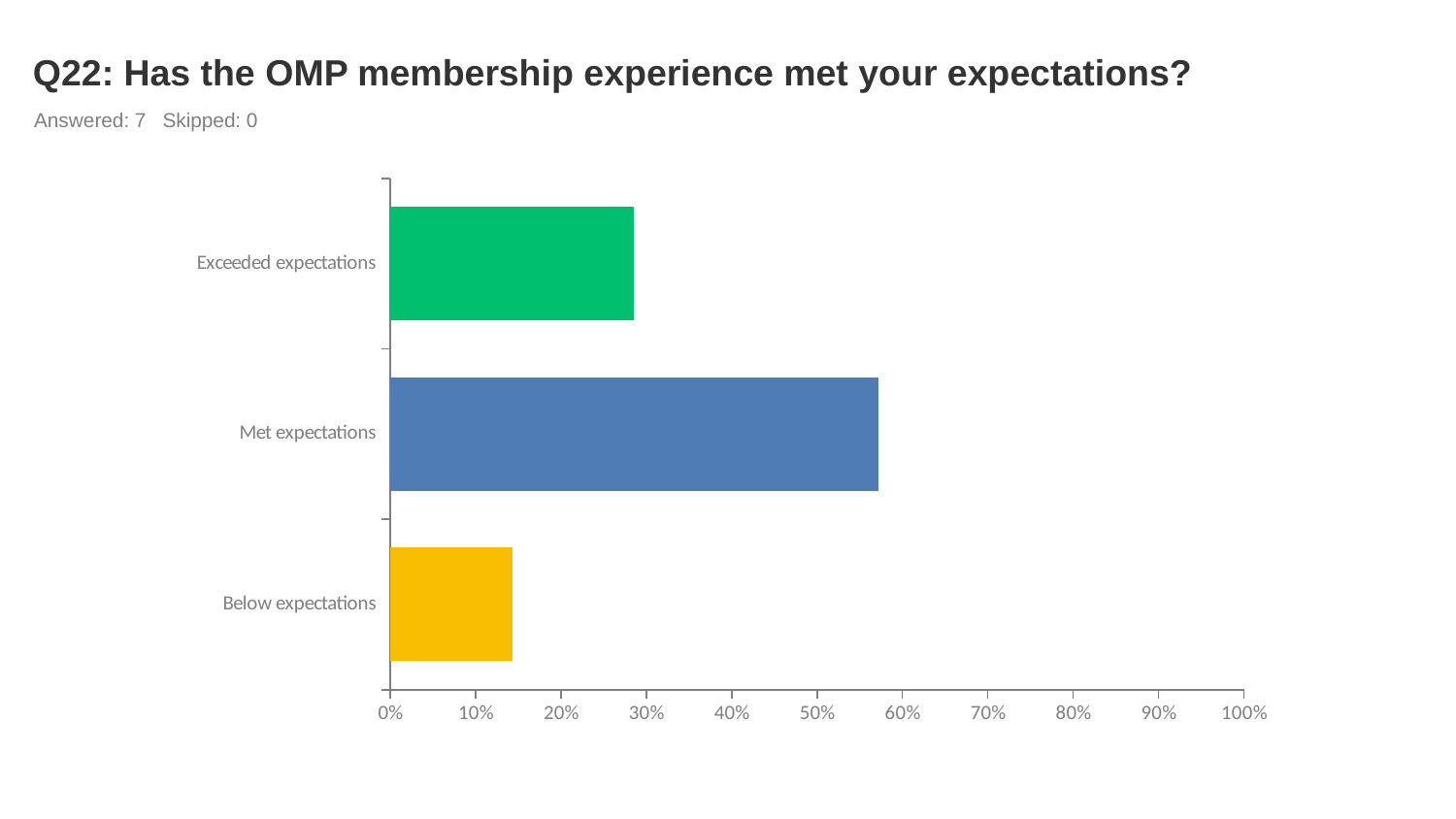

# Q22: Has the OMP membership experience met your expectations?
Answered: 7   Skipped: 0

### Chart

| Category |   |
|---|---|
| Exceeded expectations | 0.2857 |
| Met expectations | 0.5714 |
| Below expectations | 0.1429 |